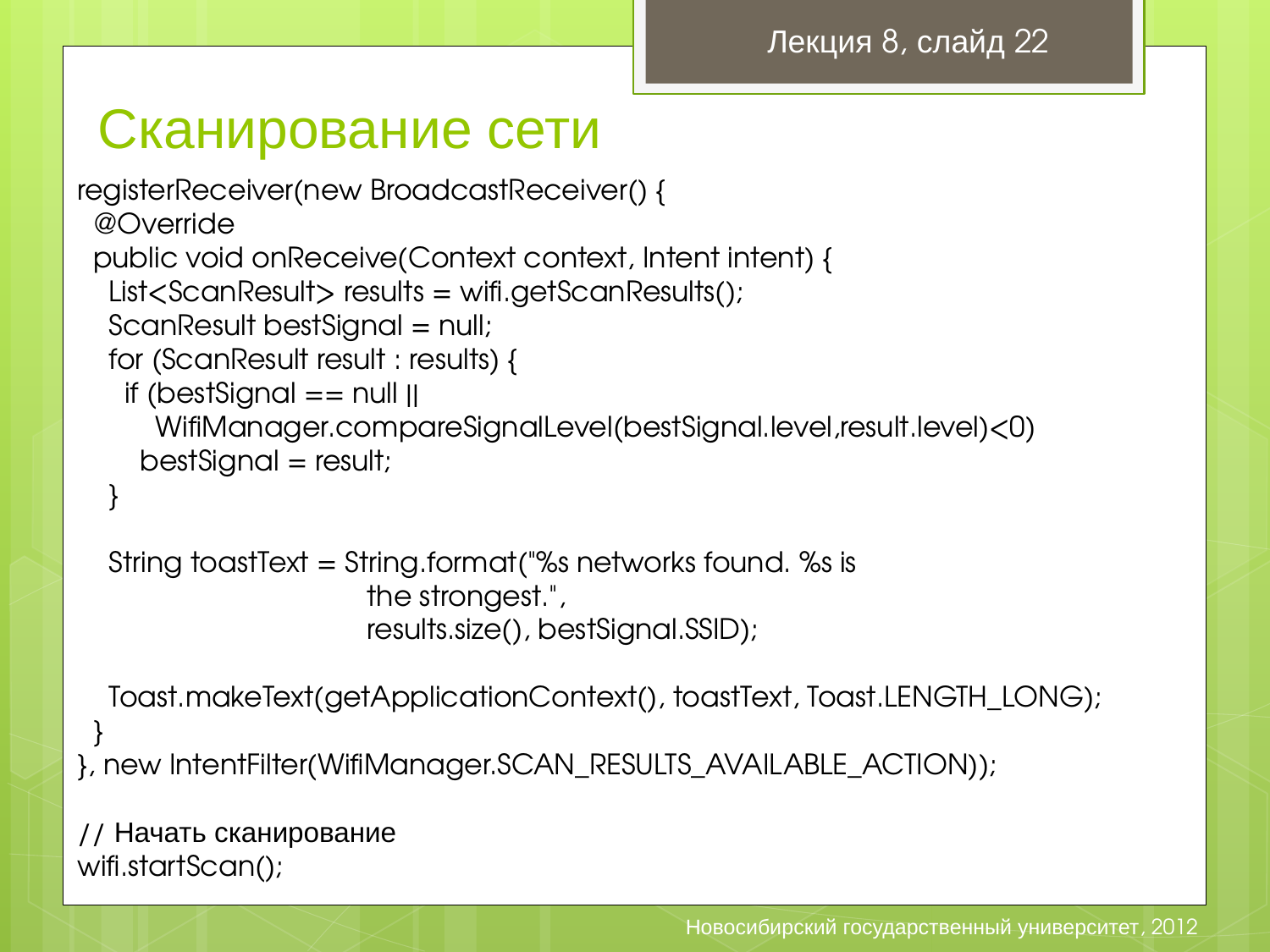

Лекция 8, слайд 22
# Сканирование сети
registerReceiver(new BroadcastReceiver() {
  @Override
  public void onReceive(Context context, Intent intent) {
    List<ScanResult> results = wifi.getScanResults();
    ScanResult bestSignal = null;
    for (ScanResult result : results) {
      if (bestSignal == null ||
          WifiManager.compareSignalLevel(bestSignal.level,result.level)<0)
        bestSignal = result;
    }

    String toastText = String.format("%s networks found. %s is
                                     the strongest.",
                                     results.size(), bestSignal.SSID);

    Toast.makeText(getApplicationContext(), toastText, Toast.LENGTH_LONG);
  }
}, new IntentFilter(WifiManager.SCAN_RESULTS_AVAILABLE_ACTION));

// Начать сканирование
wifi.startScan();
Новосибирский государственный университет, 2012